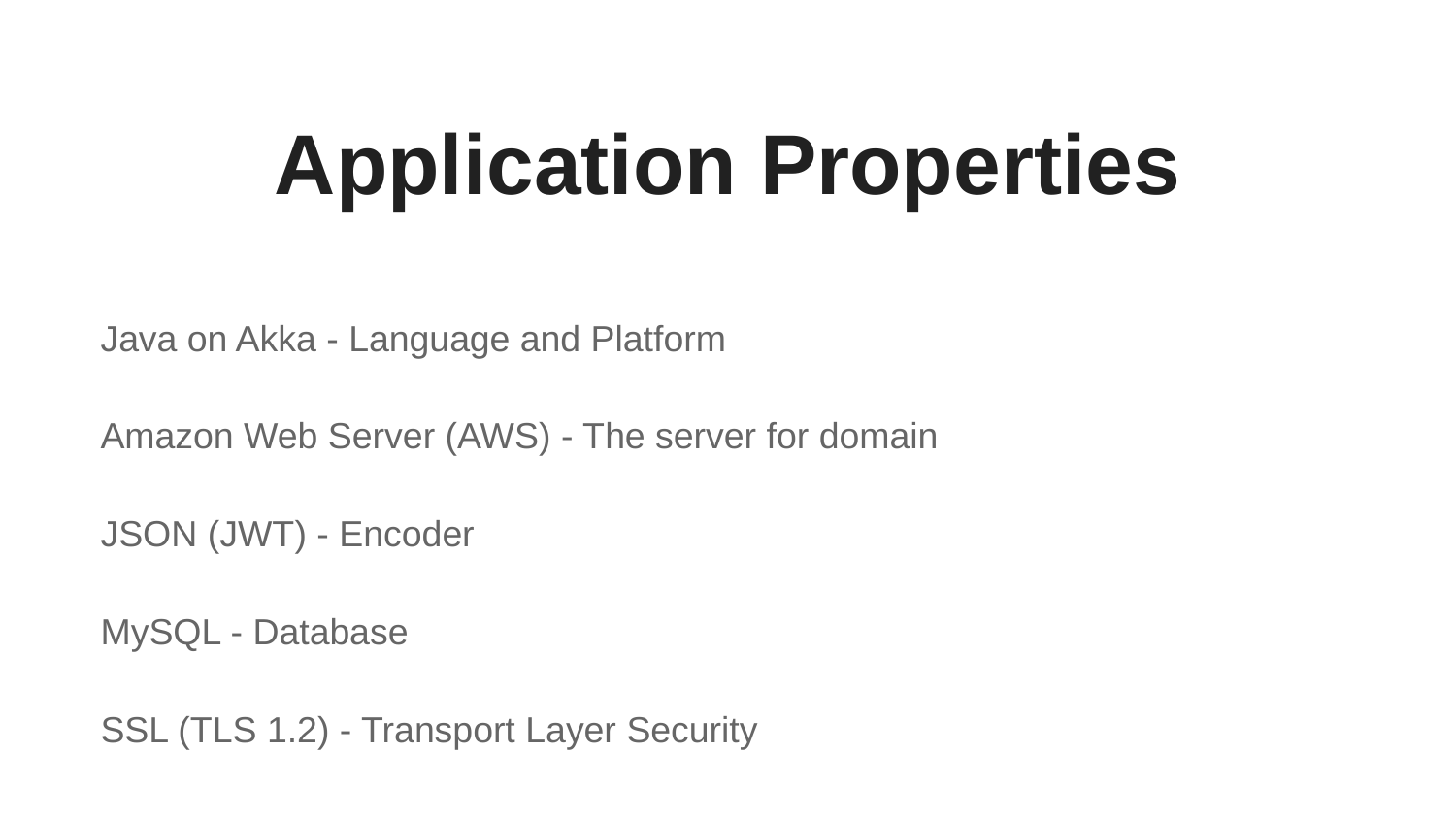

# Application Properties
Java on Akka - Language and Platform
Amazon Web Server (AWS) - The server for domain
JSON (JWT) - Encoder
MySQL - Database
SSL (TLS 1.2) - Transport Layer Security